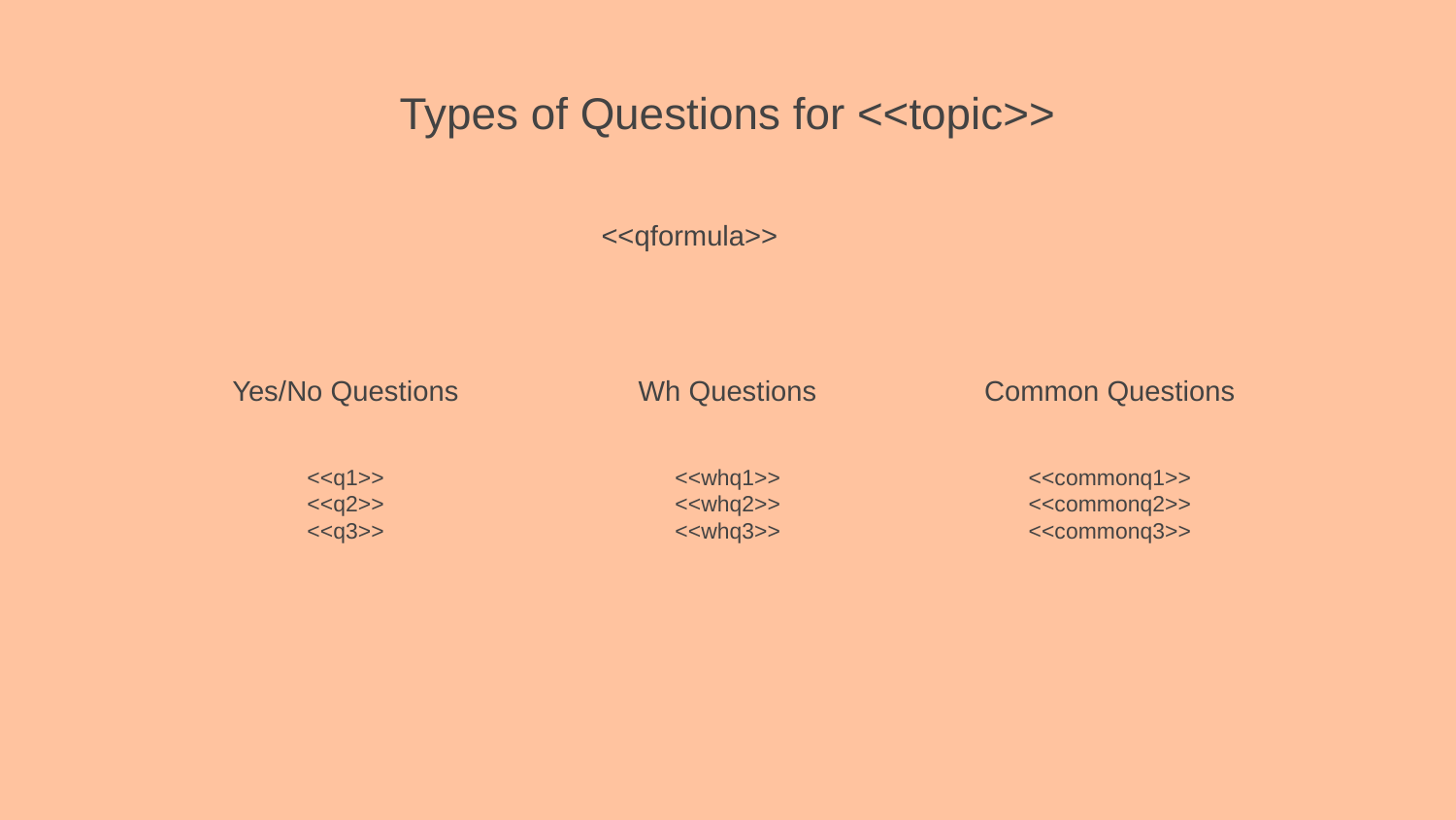

Types of Questions for <<topic>>
<<qformula>>
Yes/No Questions
Wh Questions
Common Questions
<<q1>>
<<q2>>
<<q3>>
<<whq1>>
<<whq2>>
<<whq3>>
<<commonq1>>
<<commonq2>>
<<commonq3>>